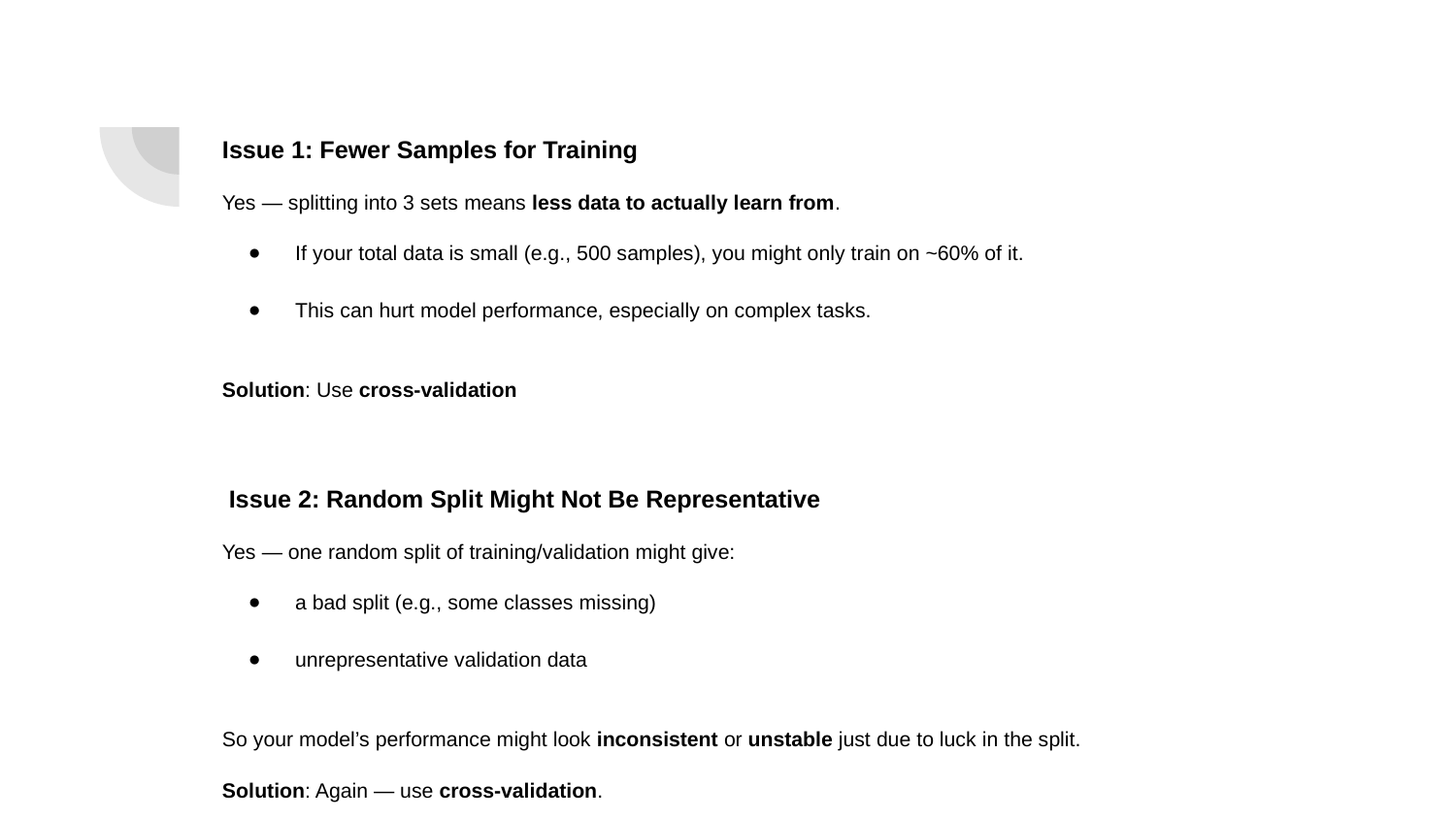

Issue 1: Fewer Samples for Training
Yes — splitting into 3 sets means less data to actually learn from.
If your total data is small (e.g., 500 samples), you might only train on ~60% of it.
This can hurt model performance, especially on complex tasks.
Solution: Use cross-validation

 Issue 2: Random Split Might Not Be Representative
Yes — one random split of training/validation might give:
a bad split (e.g., some classes missing)
unrepresentative validation data
So your model’s performance might look inconsistent or unstable just due to luck in the split.
Solution: Again — use cross-validation.